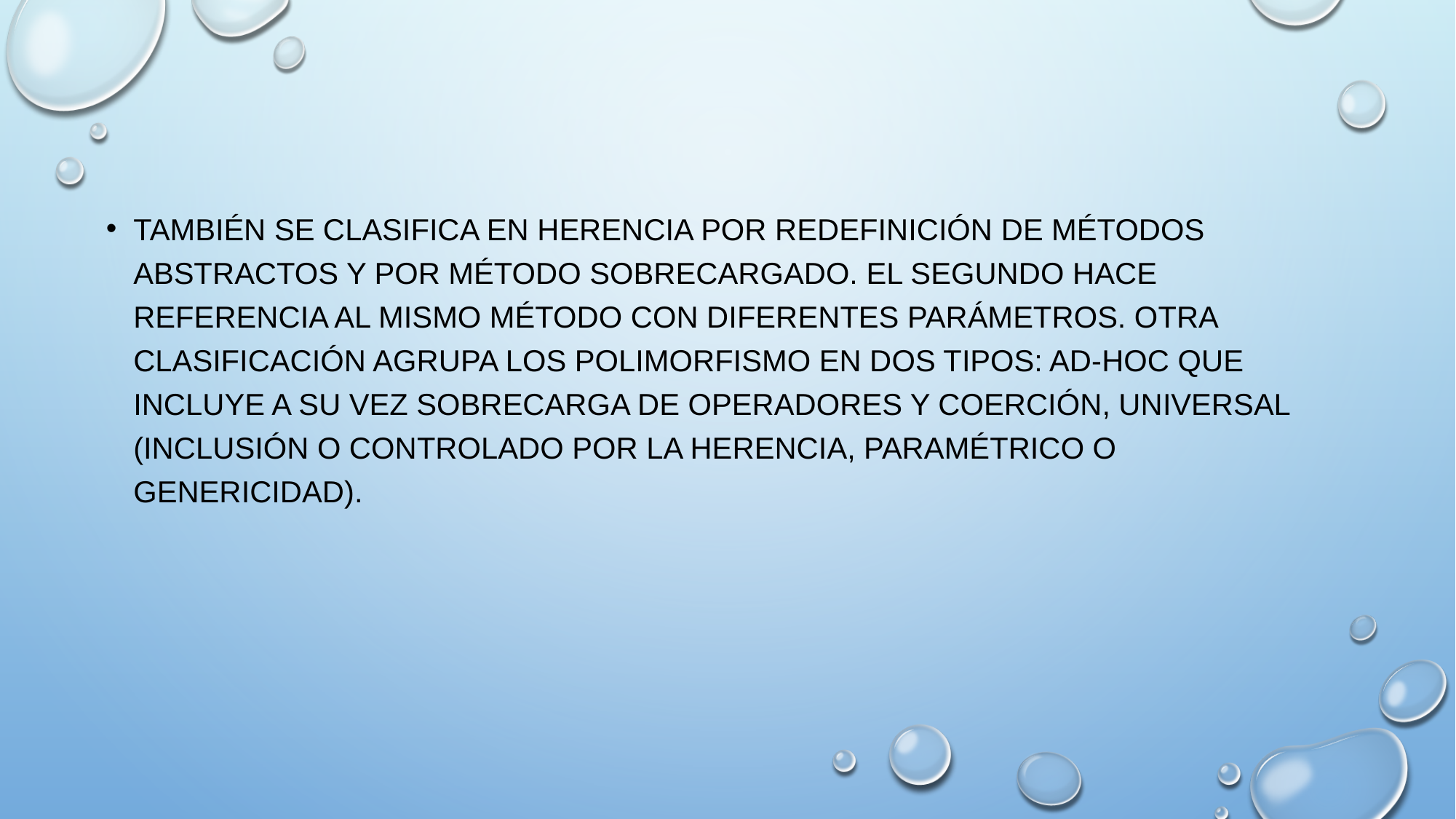

También se clasifica en herencia por redefinición de métodos abstractos y por método sobrecargado. El segundo hace referencia al mismo método con diferentes parámetros. Otra clasificación agrupa los polimorfismo en dos tipos: Ad-Hoc que incluye a su vez sobrecarga de operadores y coerción, Universal (inclusión o controlado por la herencia, paramétrico o genericidad).